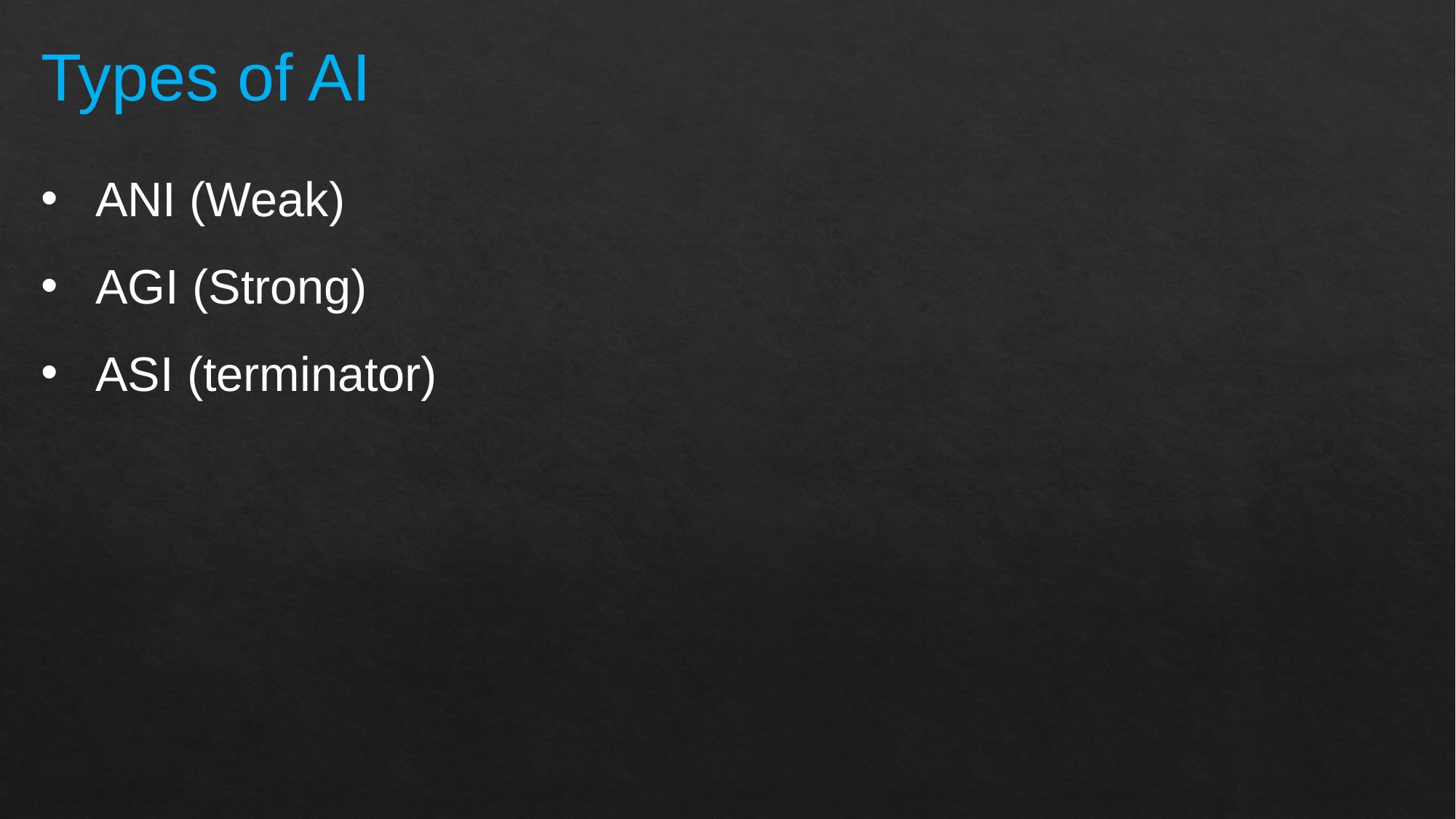

Types of AI
ANI (Weak)
AGI (Strong)
ASI (terminator)